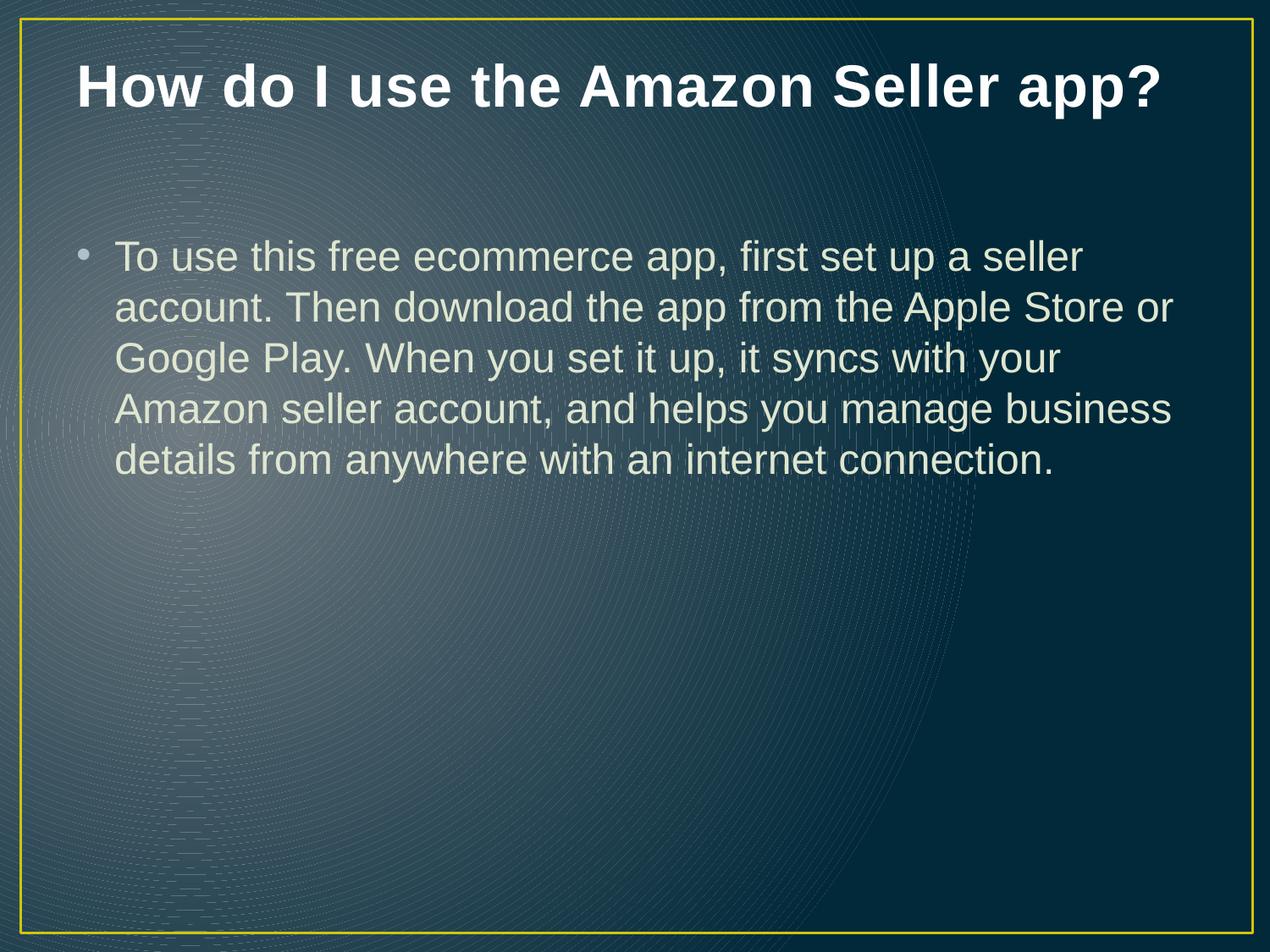

# How do I use the Amazon Seller app?
To use this free ecommerce app, first set up a seller account. Then download the app from the Apple Store or Google Play. When you set it up, it syncs with your Amazon seller account, and helps you manage business details from anywhere with an internet connection.